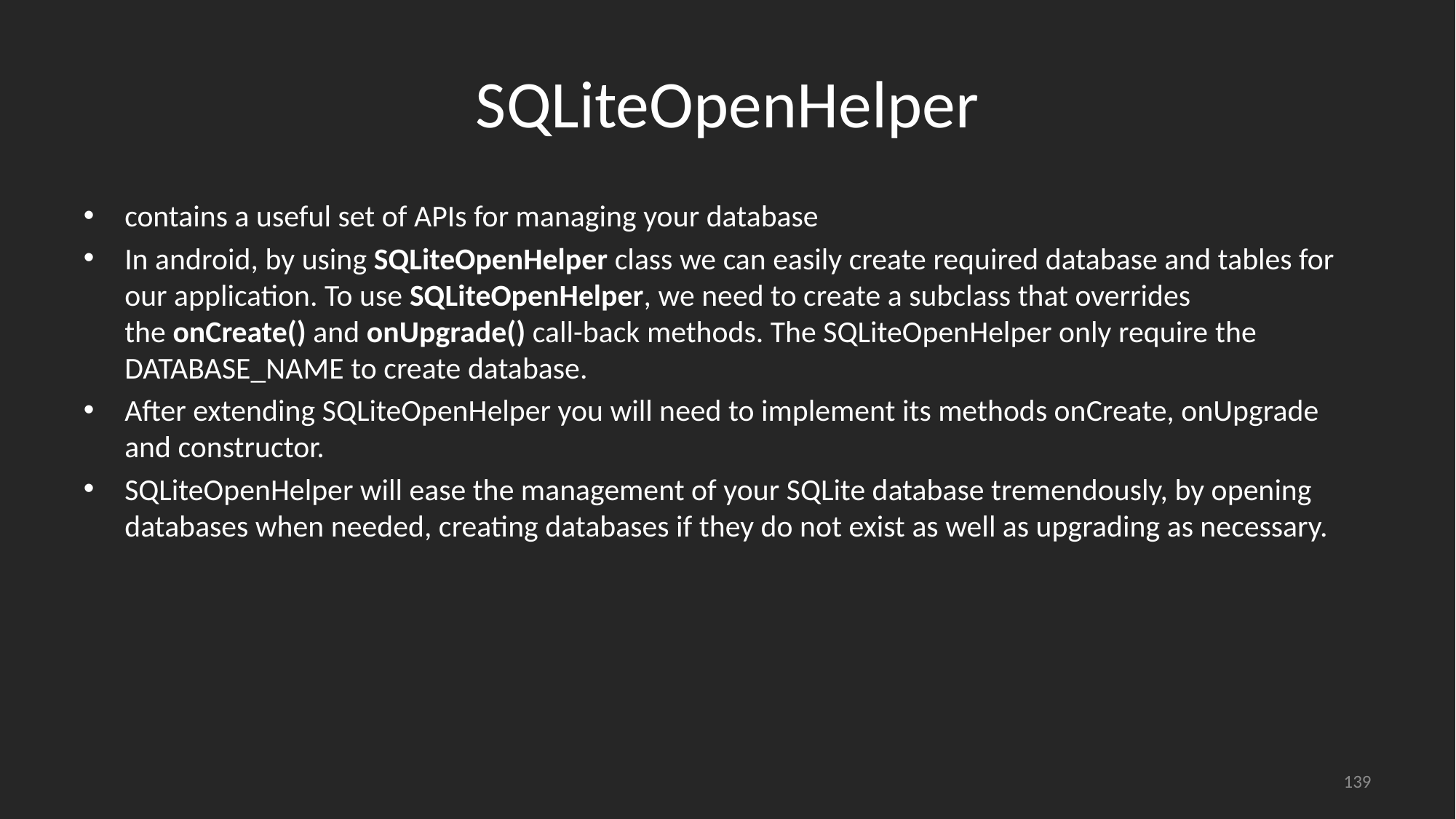

# SQLiteOpenHelper
contains a useful set of APIs for managing your database
In android, by using SQLiteOpenHelper class we can easily create required database and tables for our application. To use SQLiteOpenHelper, we need to create a subclass that overrides the onCreate() and onUpgrade() call-back methods. The SQLiteOpenHelper only require the DATABASE_NAME to create database.
After extending SQLiteOpenHelper you will need to implement its methods onCreate, onUpgrade and constructor.
SQLiteOpenHelper will ease the management of your SQLite database tremendously, by opening databases when needed, creating databases if they do not exist as well as upgrading as necessary.
139